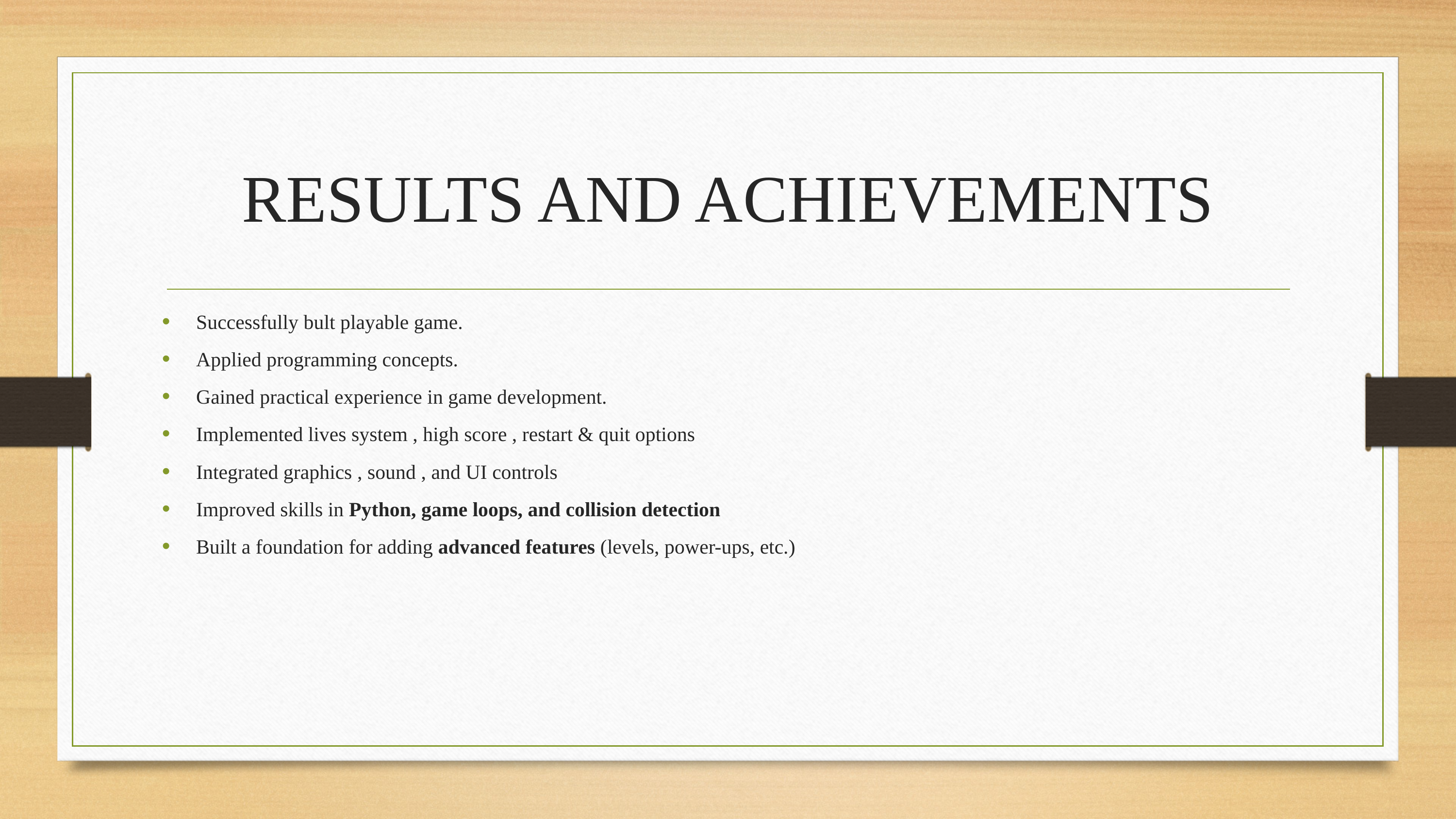

# RESULTS AND ACHIEVEMENTS
Successfully bult playable game.
Applied programming concepts.
Gained practical experience in game development.
Implemented lives system , high score , restart & quit options
Integrated graphics , sound , and UI controls
Improved skills in Python, game loops, and collision detection
Built a foundation for adding advanced features (levels, power-ups, etc.)